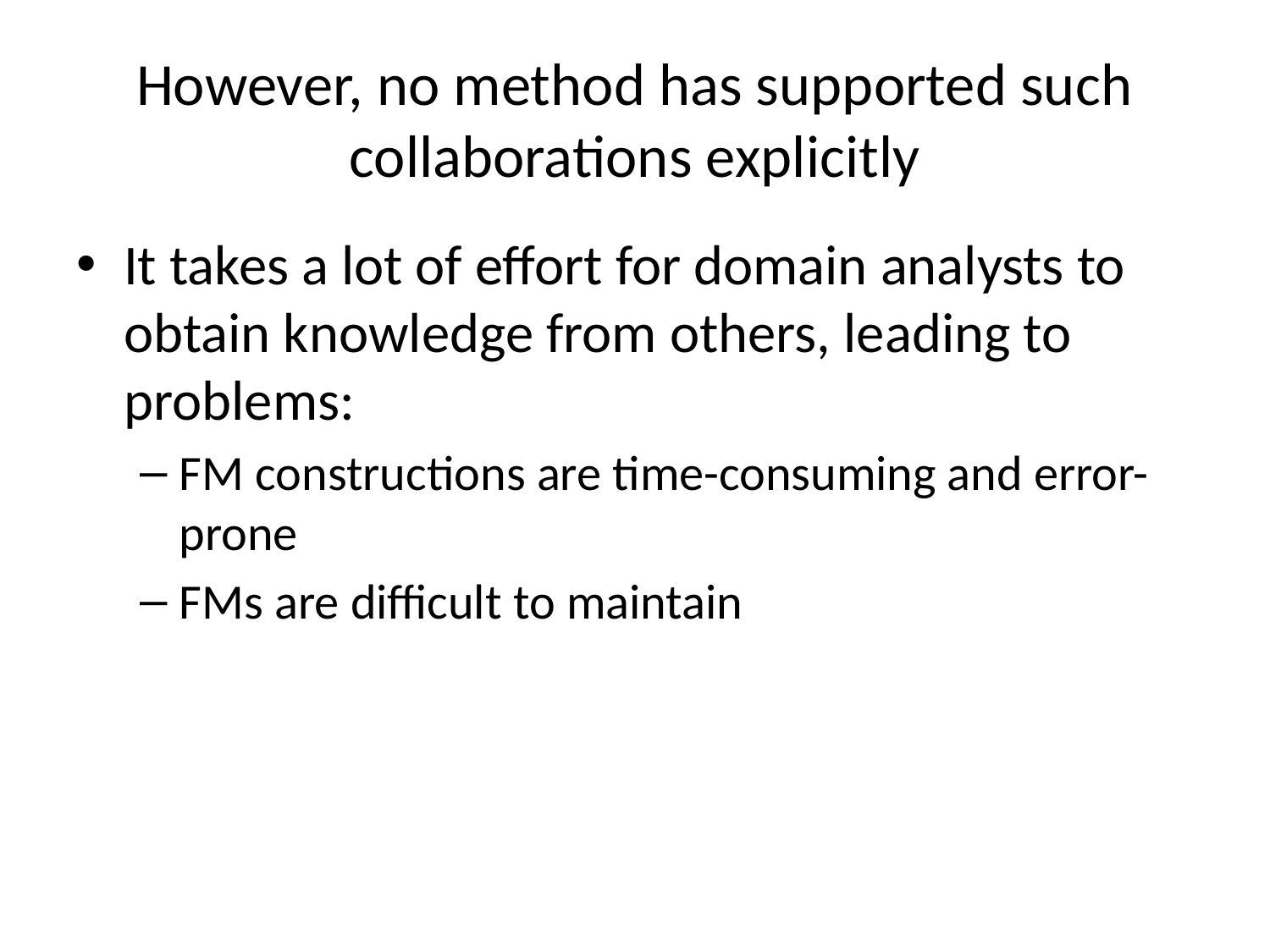

# However, no method has supported such collaborations explicitly
It takes a lot of effort for domain analysts to obtain knowledge from others, leading to problems:
FM constructions are time-consuming and error-prone
FMs are difficult to maintain